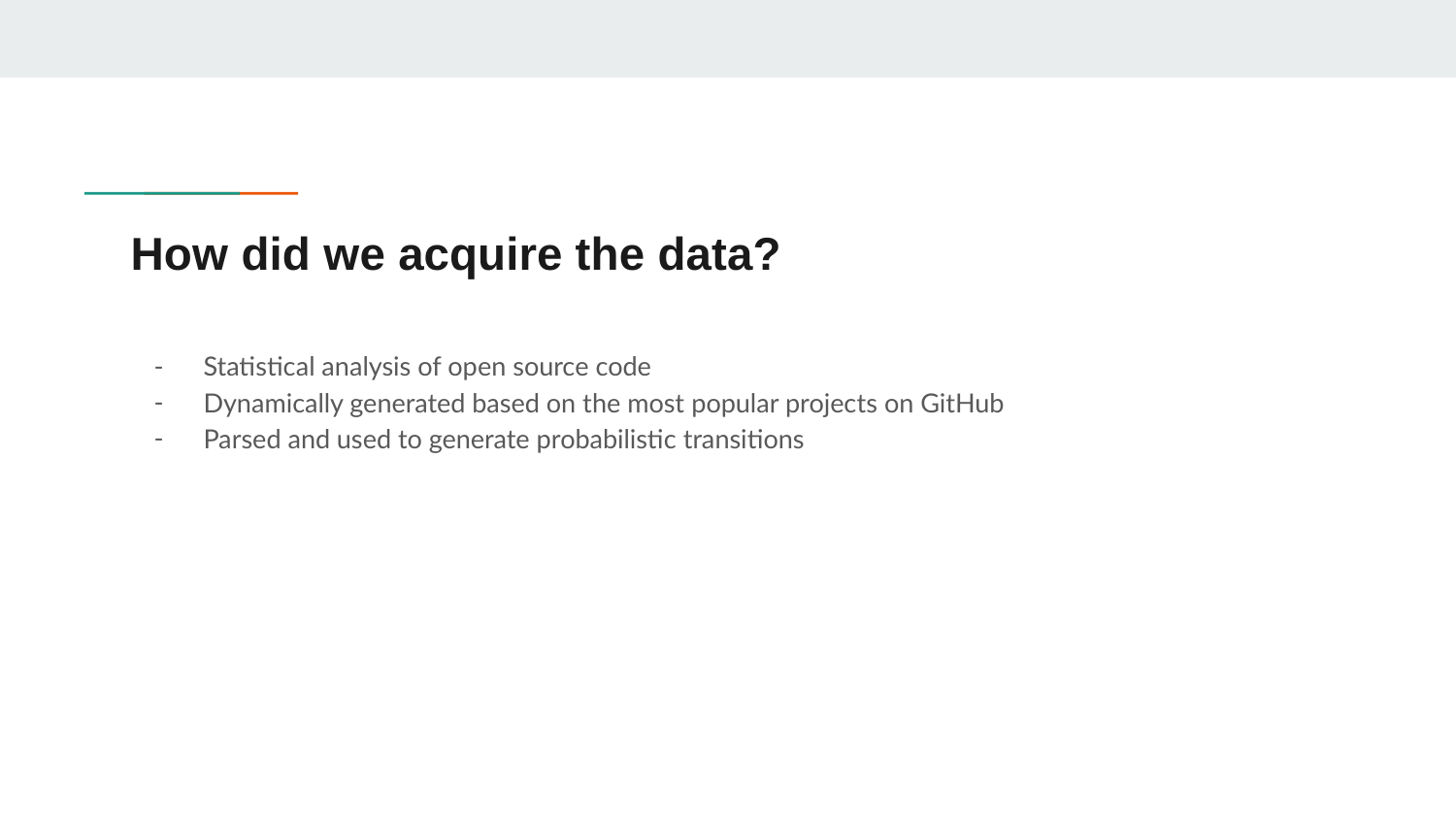

# How did we acquire the data?
Statistical analysis of open source code
Dynamically generated based on the most popular projects on GitHub
Parsed and used to generate probabilistic transitions